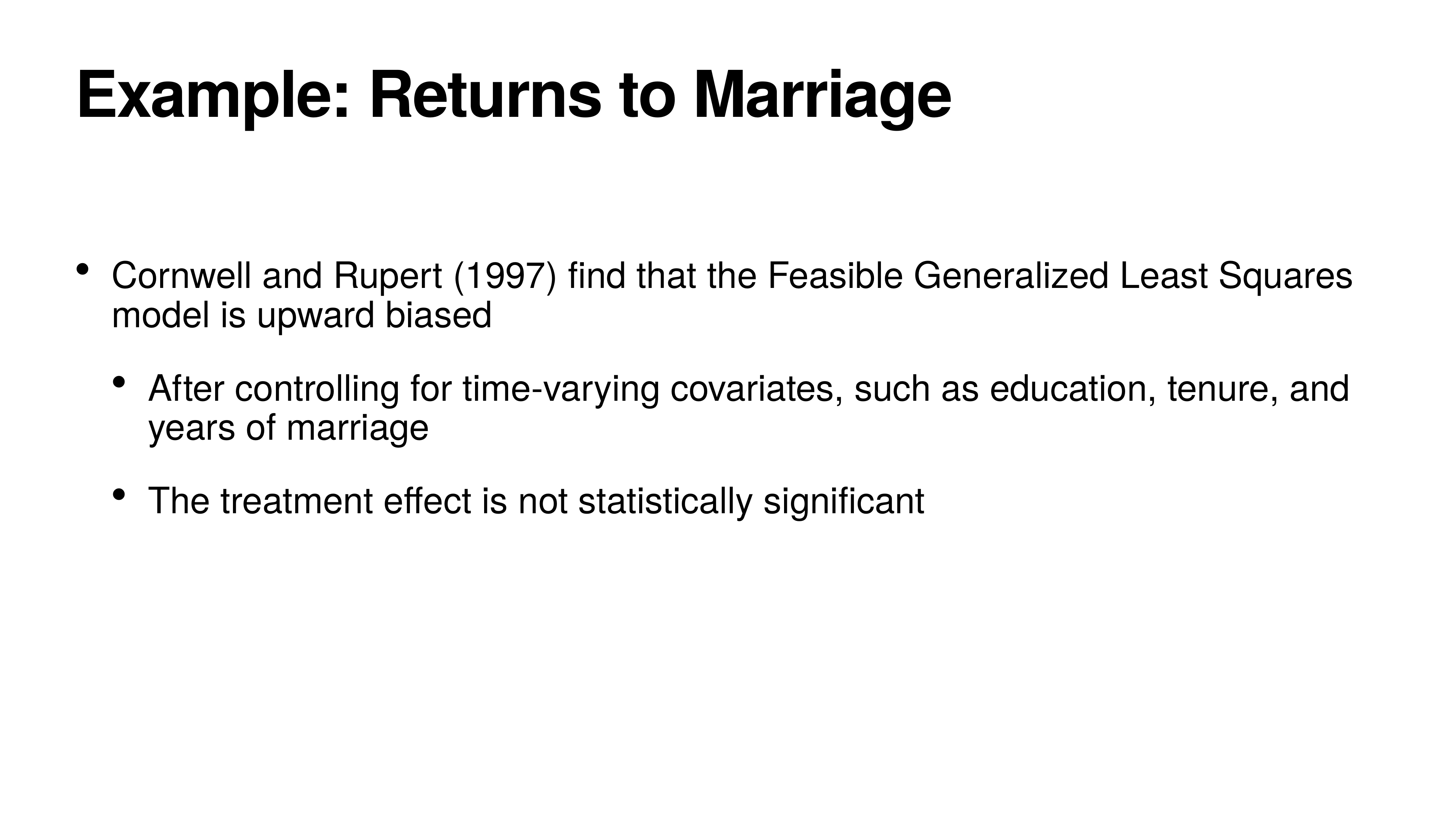

# Example: Returns to Marriage
Cornwell and Rupert (1997) find that the Feasible Generalized Least Squares model is upward biased
After controlling for time-varying covariates, such as education, tenure, and years of marriage
The treatment effect is not statistically significant